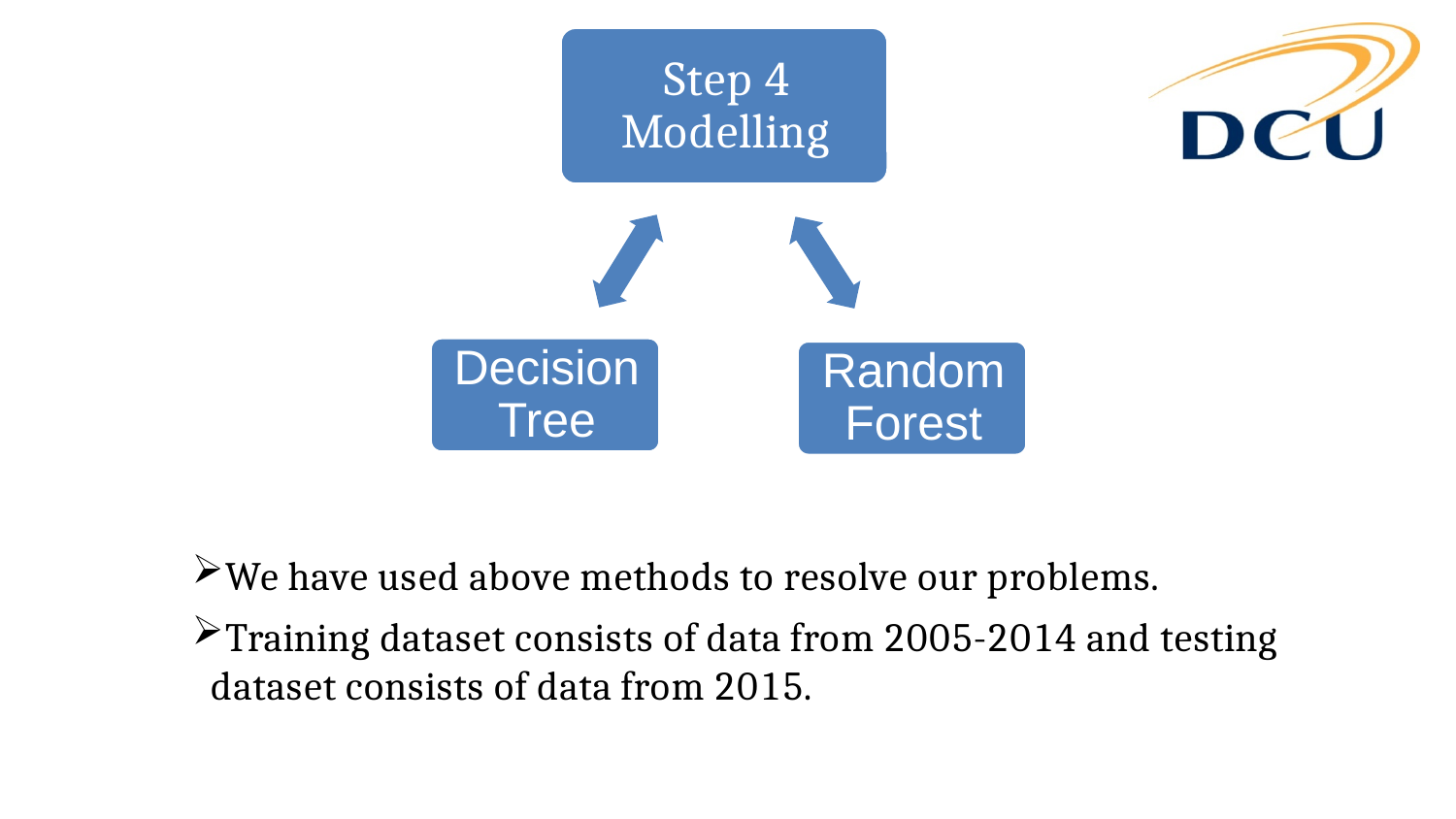

Step 4 Modelling

Random Forest

Decision Tree

#
We have used above methods to resolve our problems.
Training dataset consists of data from 2005-2014 and testing         dataset consists of data from 2015.